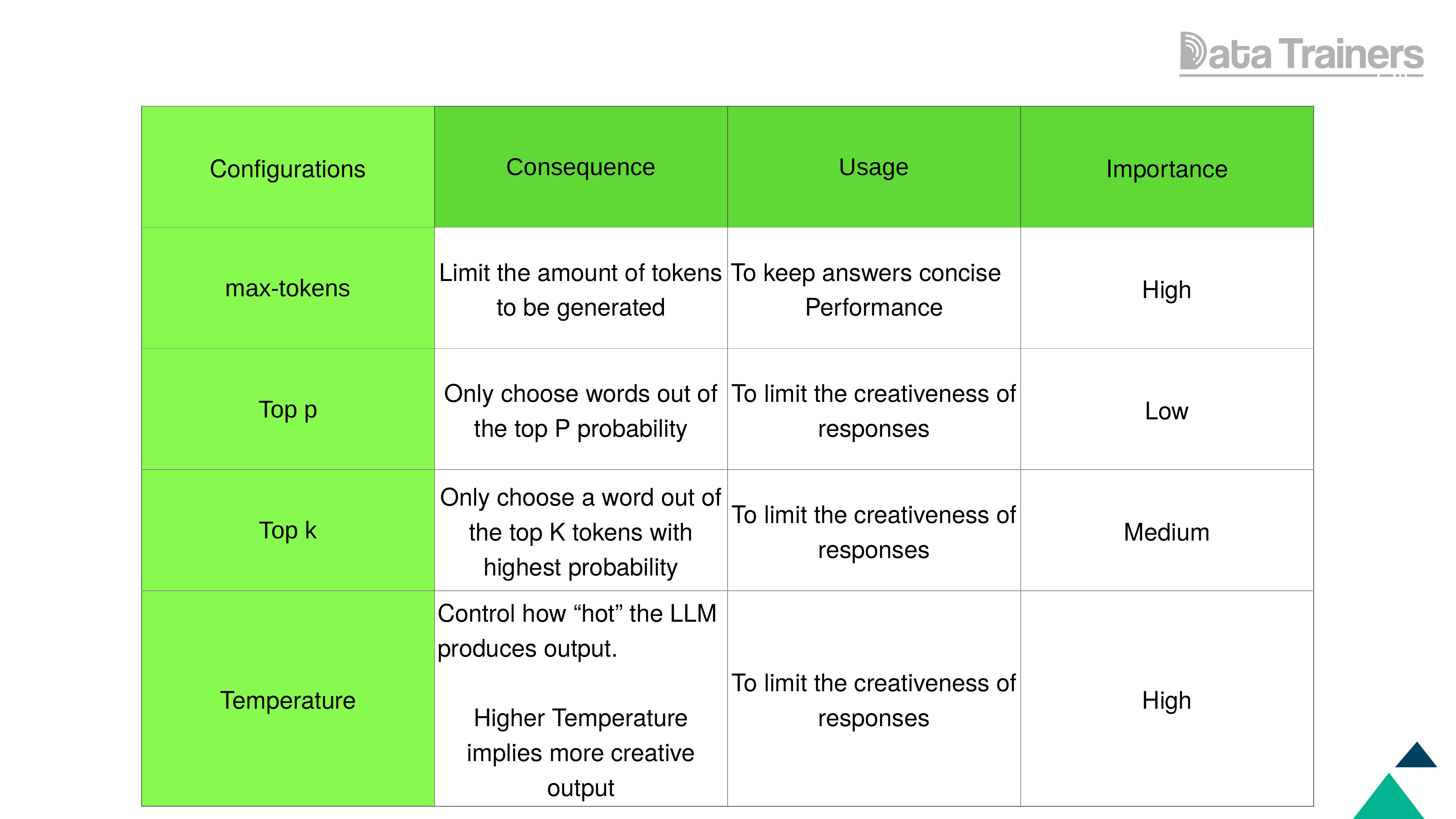

| Configurations | Consequence | Usage | Importance |
| --- | --- | --- | --- |
| max-tokens | Limit the amount of tokens to be generated | To keep answers concise Performance | High |
| Top p | Only choose words out of the top P probability | To limit the creativeness of responses | Low |
| Top k | Only choose a word out of the top K tokens with highest probability | To limit the creativeness of responses | Medium |
| Temperature | Control how “hot” the LLM produces output. Higher Temperature implies more creative output | To limit the creativeness of responses | High |